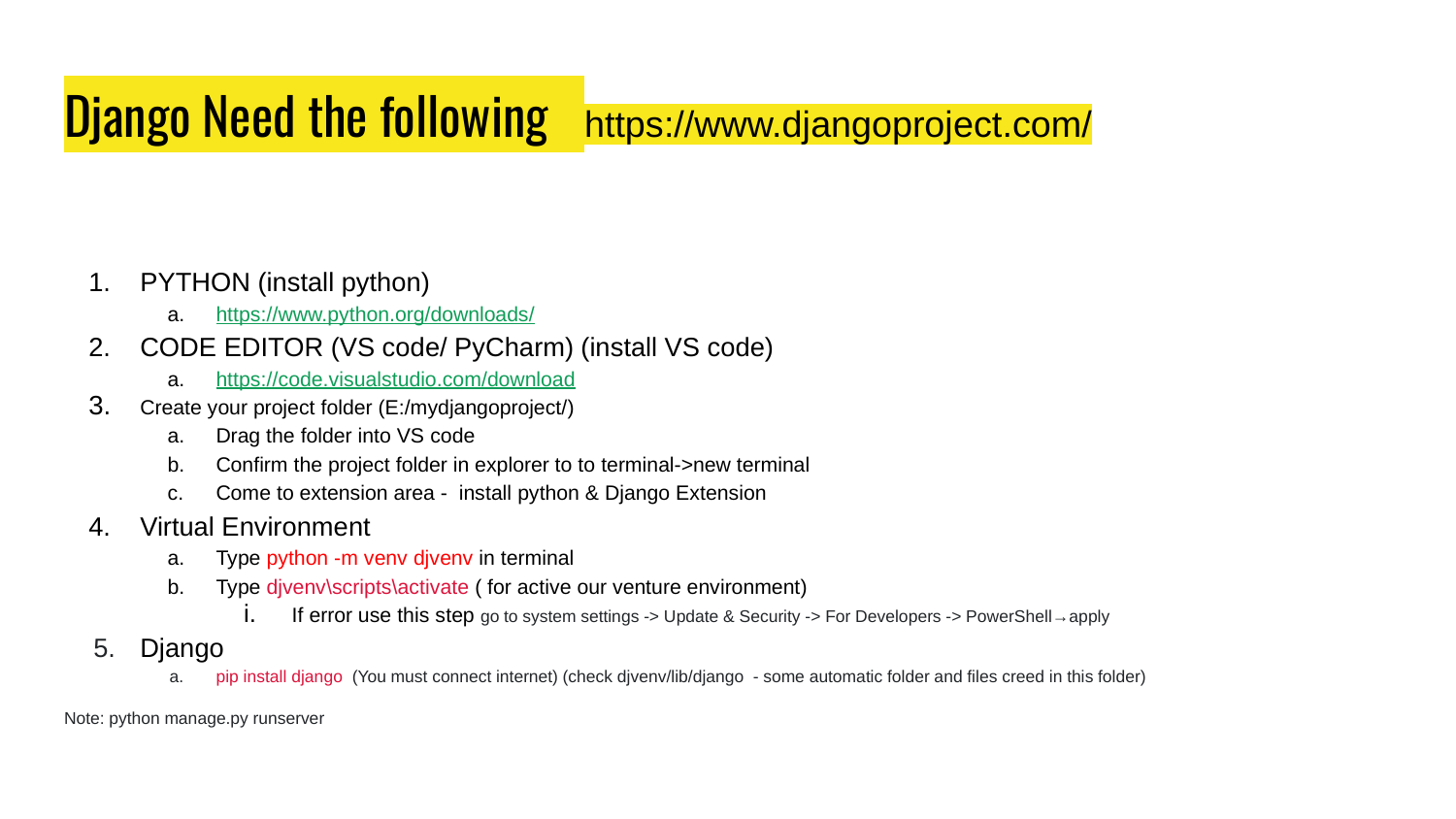

# Django Need the following   https://www.djangoproject.com/

PYTHON (install python)
https://www.python.org/downloads/
CODE EDITOR (VS code/ PyCharm) (install VS code)
https://code.visualstudio.com/download
Create your project folder (E:/mydjangoproject/)
Drag the folder into VS code
Confirm the project folder in explorer to to terminal->new terminal
Come to extension area -  install python & Django Extension
Virtual Environment
Type python -m venv djvenv in terminal
Type djvenv\scripts\activate ( for active our venture environment)
If error use this step go to system settings -> Update & Security -> For Developers -> PowerShell→apply
Django
pip install django  (You must connect internet) (check djvenv/lib/django  - some automatic folder and files creed in this folder)
Note: python manage.py runserver